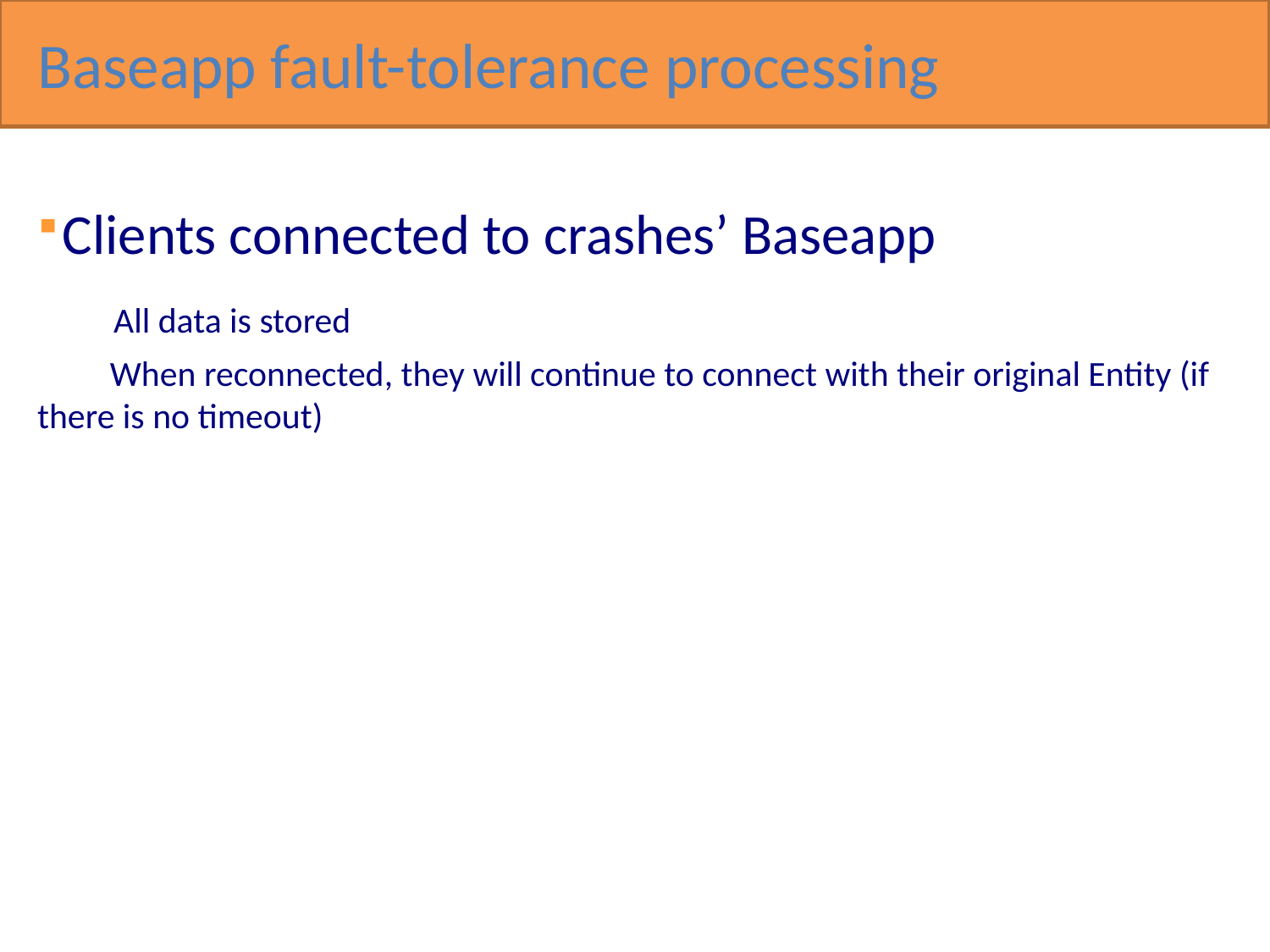

Baseapp fault-tolerance processing
Clients connected to crashes’ Baseapp
      All data is stored
         When reconnected, they will continue to connect with their original Entity (if there is no timeout)